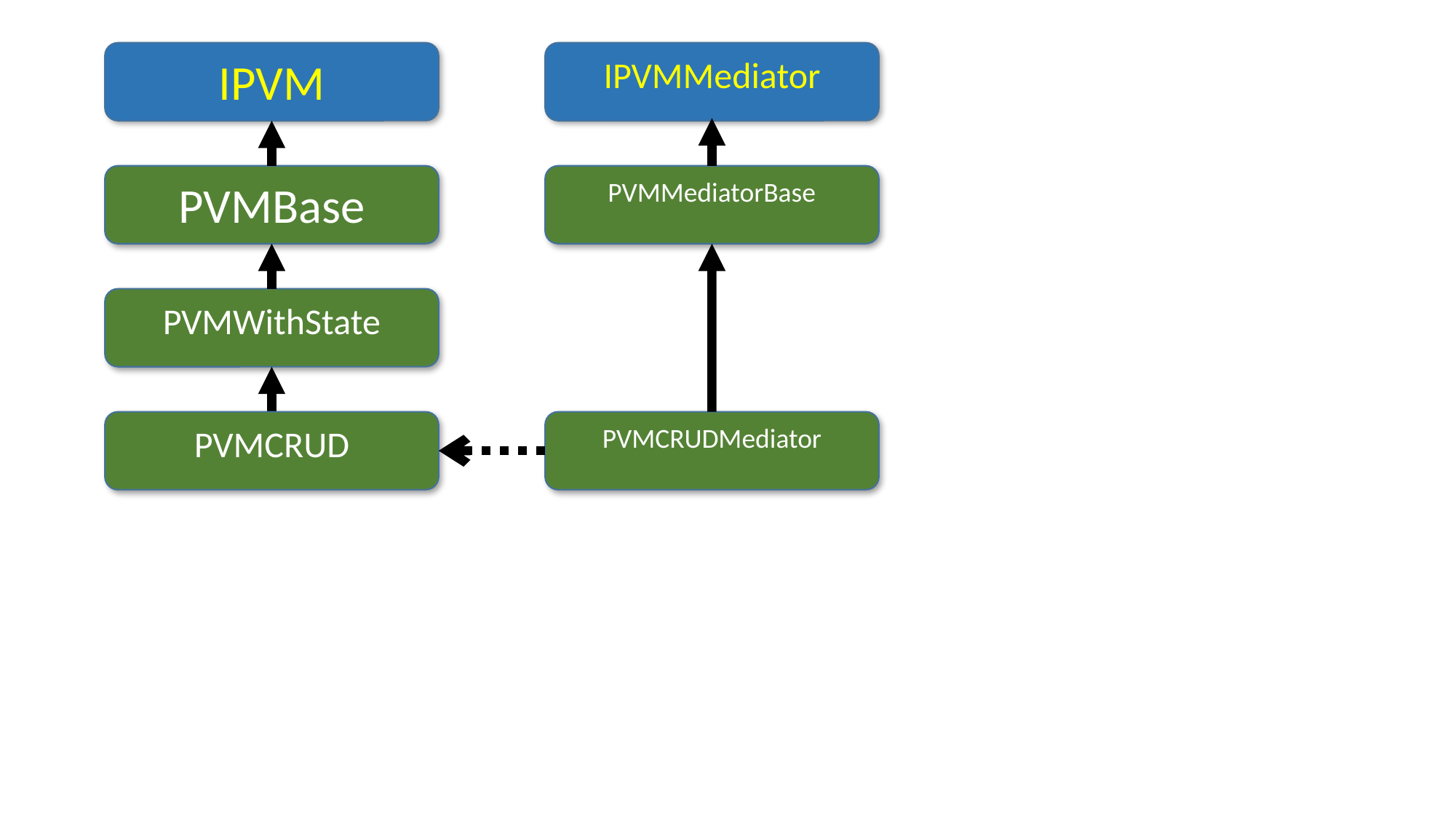

IPVMMediator
IPVM

PVMMediatorBase
PVMBase
PVMWithState
PVMCRUDMediator
PVMCRUD